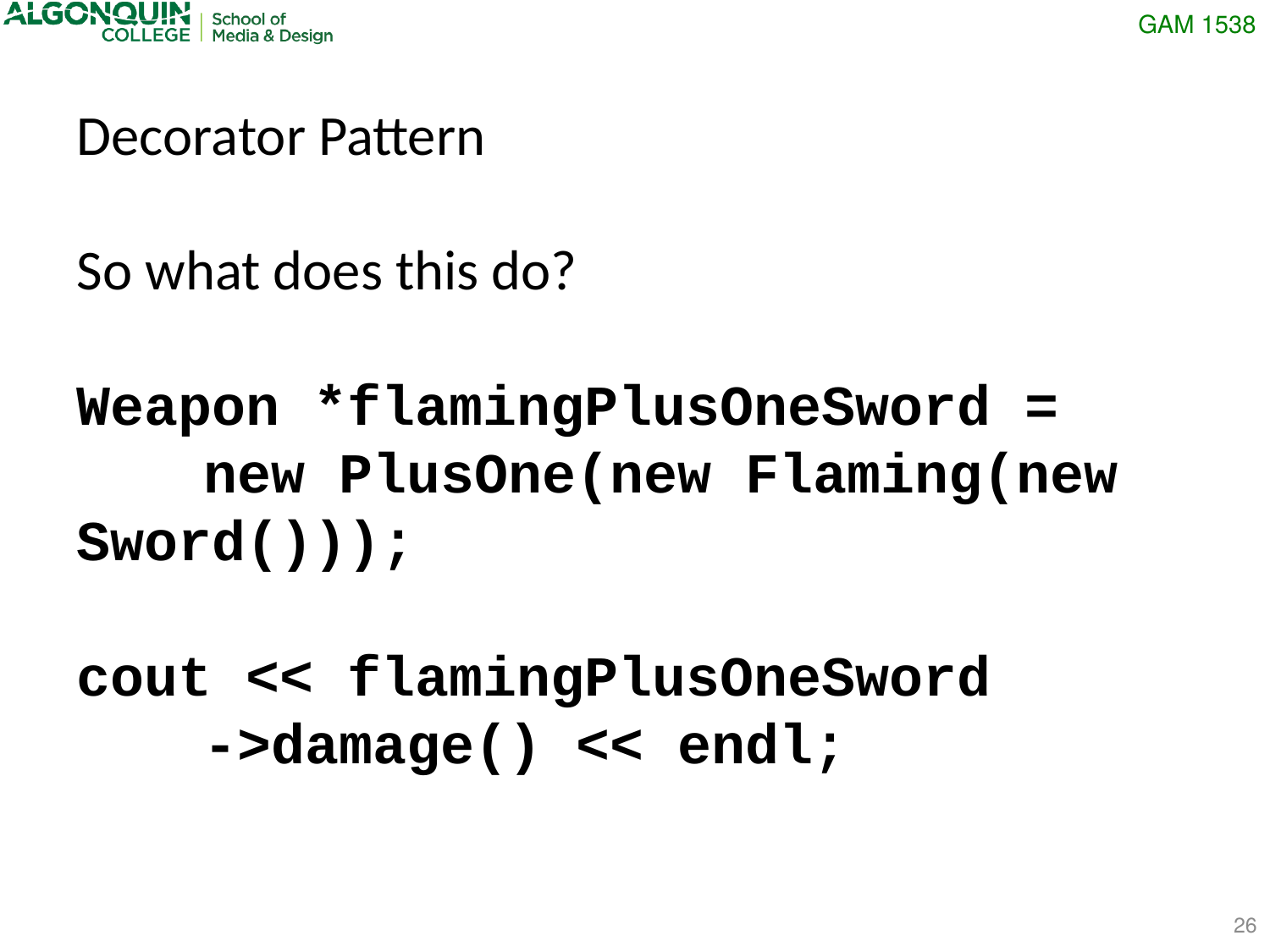

Decorator Pattern

So what does this do?

Weapon *flamingPlusOneSword =
	new PlusOne(new Flaming(new Sword()));

cout << flamingPlusOneSword
	->damage() << endl;
26